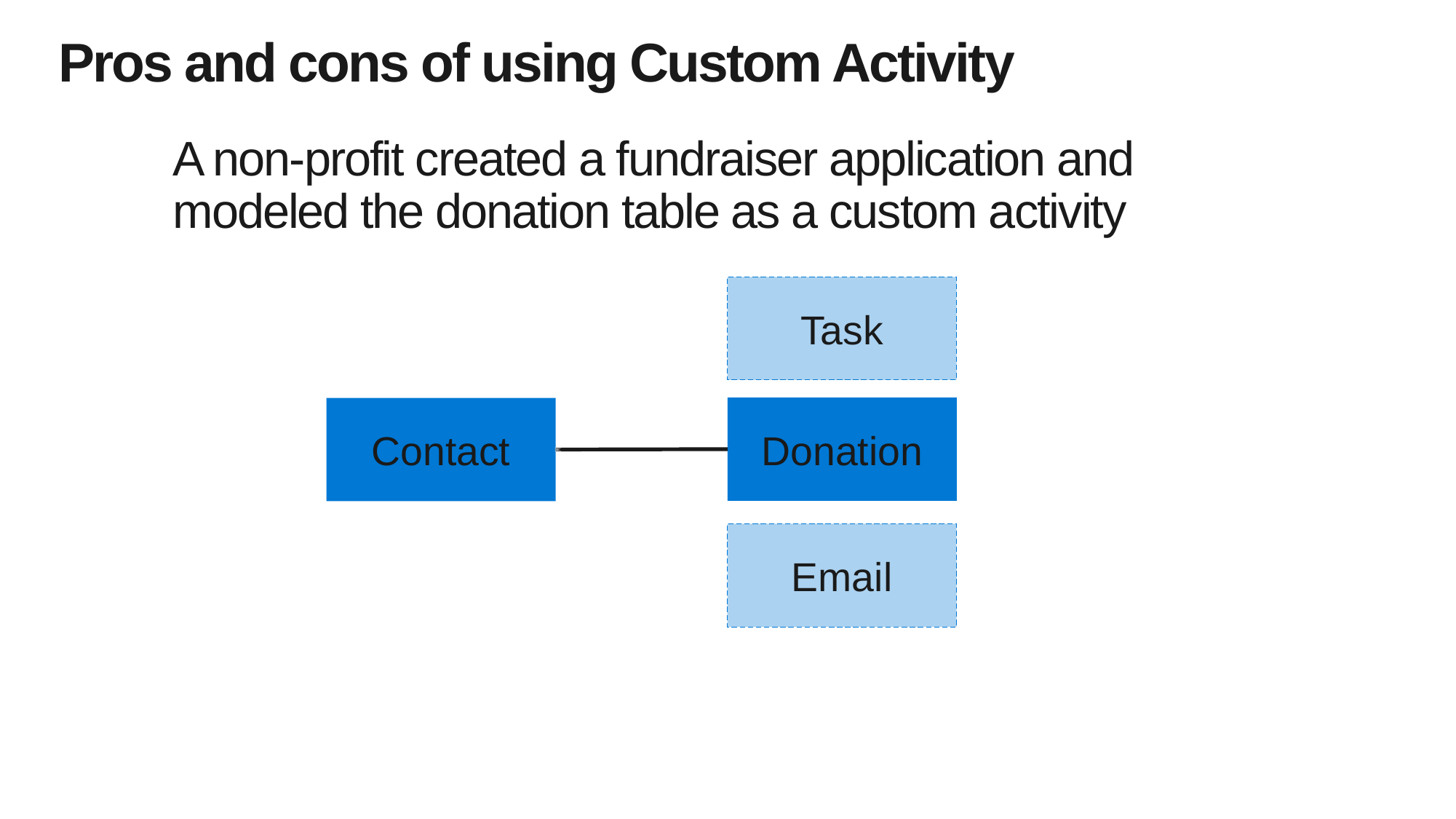

# Pros and cons of using Custom Activity
A non-profit created a fundraiser application and modeled the donation table as a custom activity

Task
Donation
Contact
Email